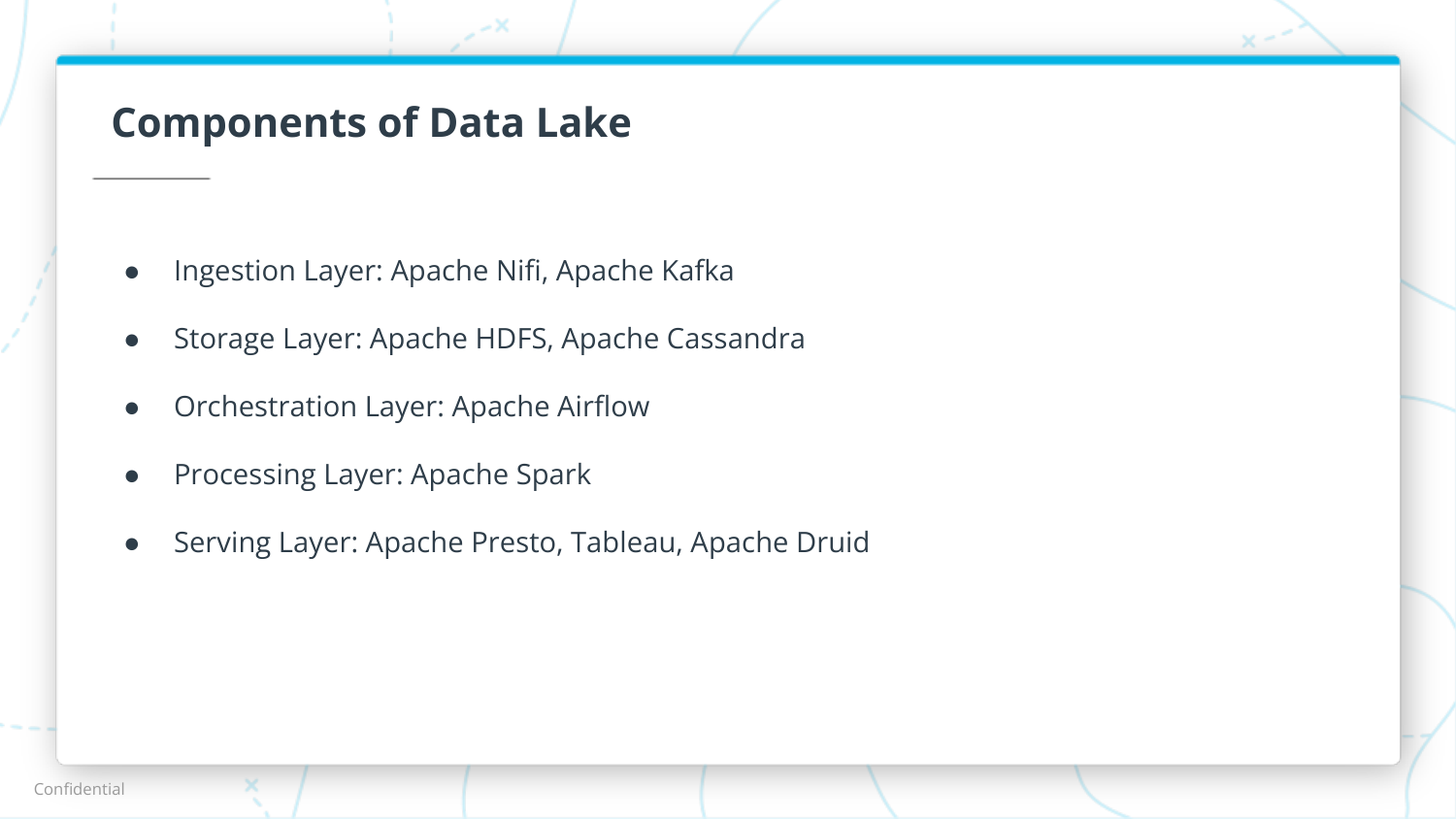

# Components of Data Lake
Ingestion Layer: Apache Nifi, Apache Kafka
Storage Layer: Apache HDFS, Apache Cassandra
Orchestration Layer: Apache Airflow
Processing Layer: Apache Spark
Serving Layer: Apache Presto, Tableau, Apache Druid